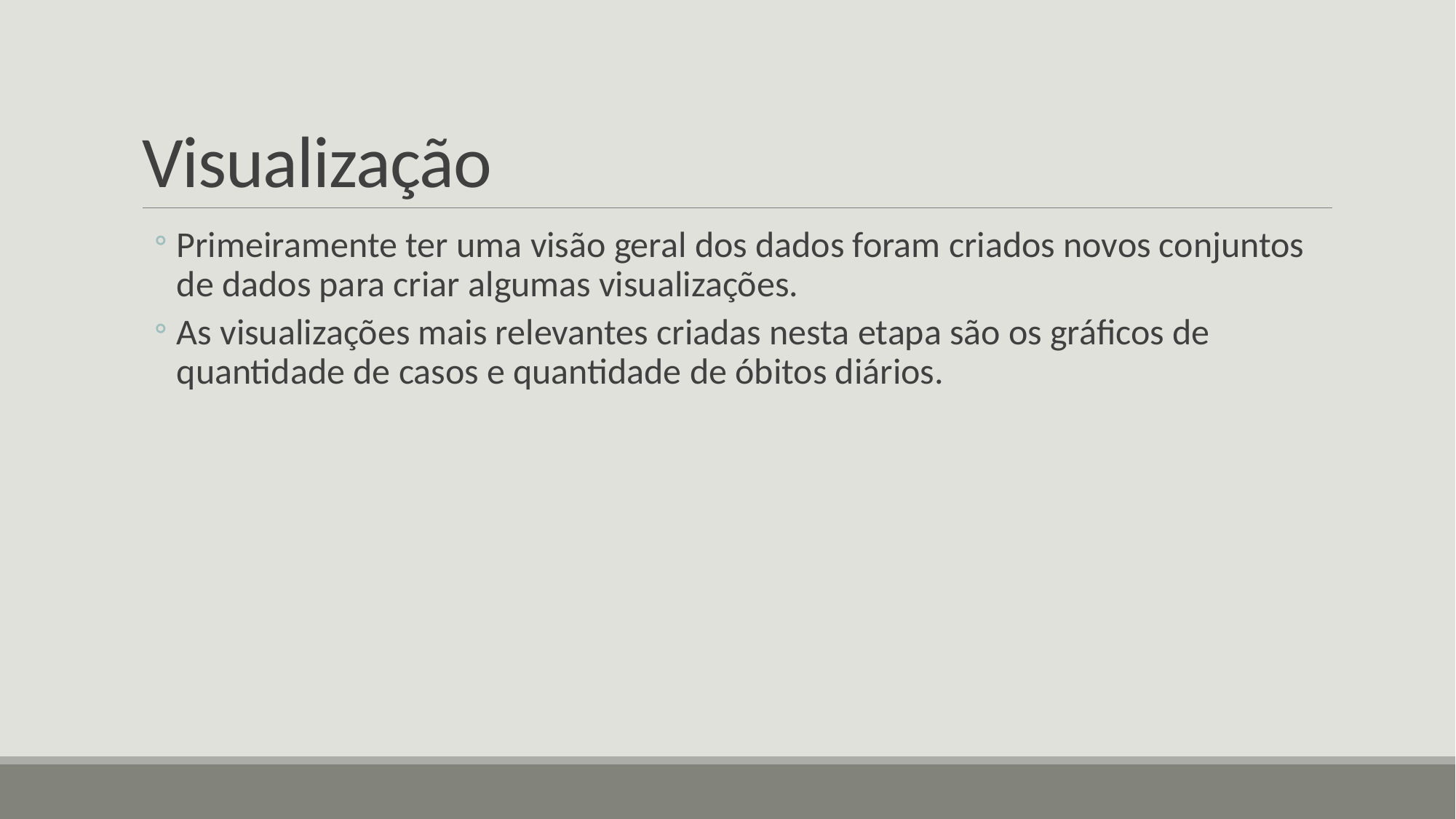

# Visualização
Primeiramente ter uma visão geral dos dados foram criados novos conjuntos de dados para criar algumas visualizações.
As visualizações mais relevantes criadas nesta etapa são os gráficos de quantidade de casos e quantidade de óbitos diários.